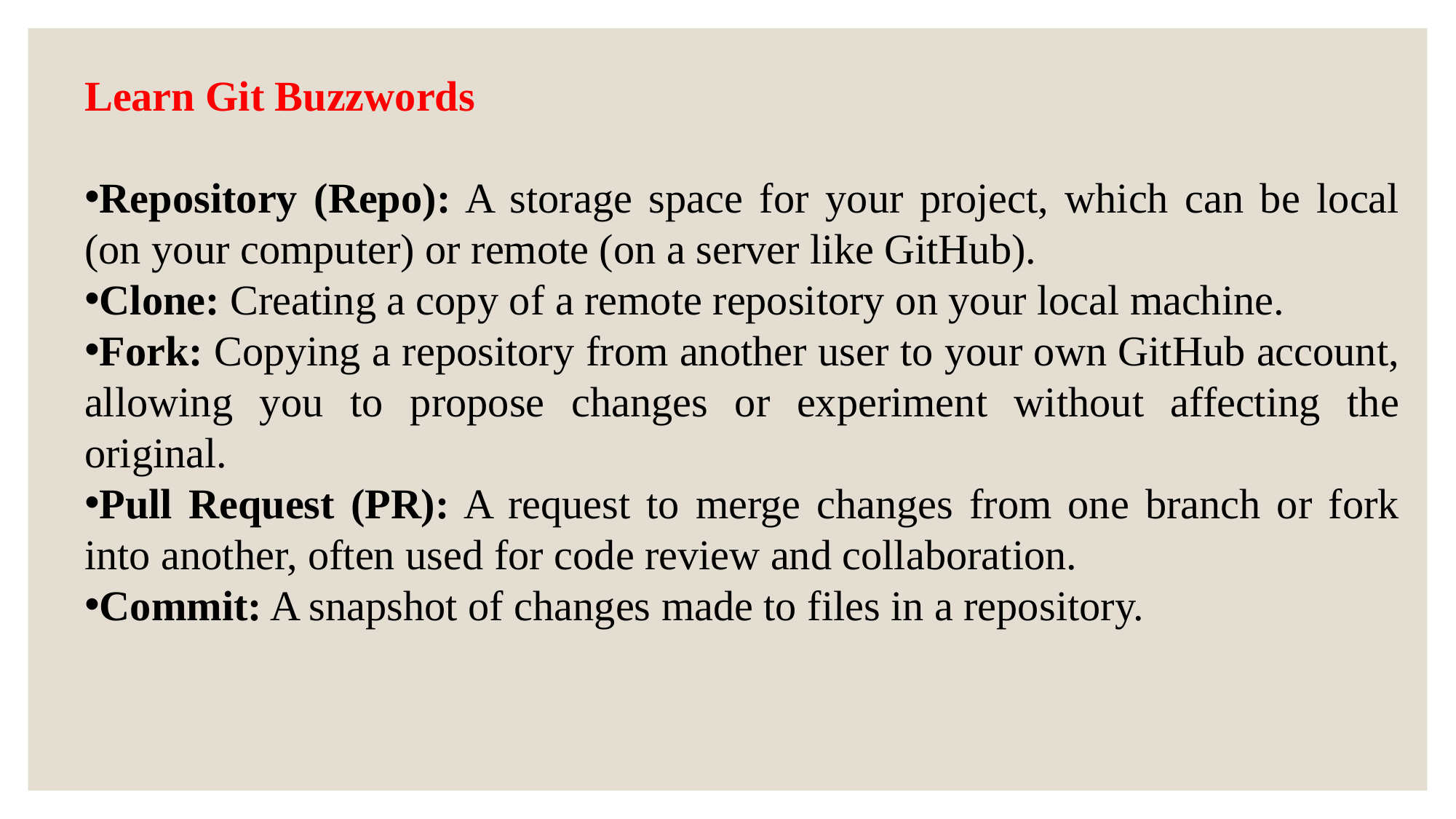

Learn Git Buzzwords

Repository (Repo): A storage space for your project, which can be local (on your computer) or remote (on a server like GitHub).
Clone: Creating a copy of a remote repository on your local machine.
Fork: Copying a repository from another user to your own GitHub account, allowing you to propose changes or experiment without affecting the original.
Pull Request (PR): A request to merge changes from one branch or fork into another, often used for code review and collaboration.
Commit: A snapshot of changes made to files in a repository.